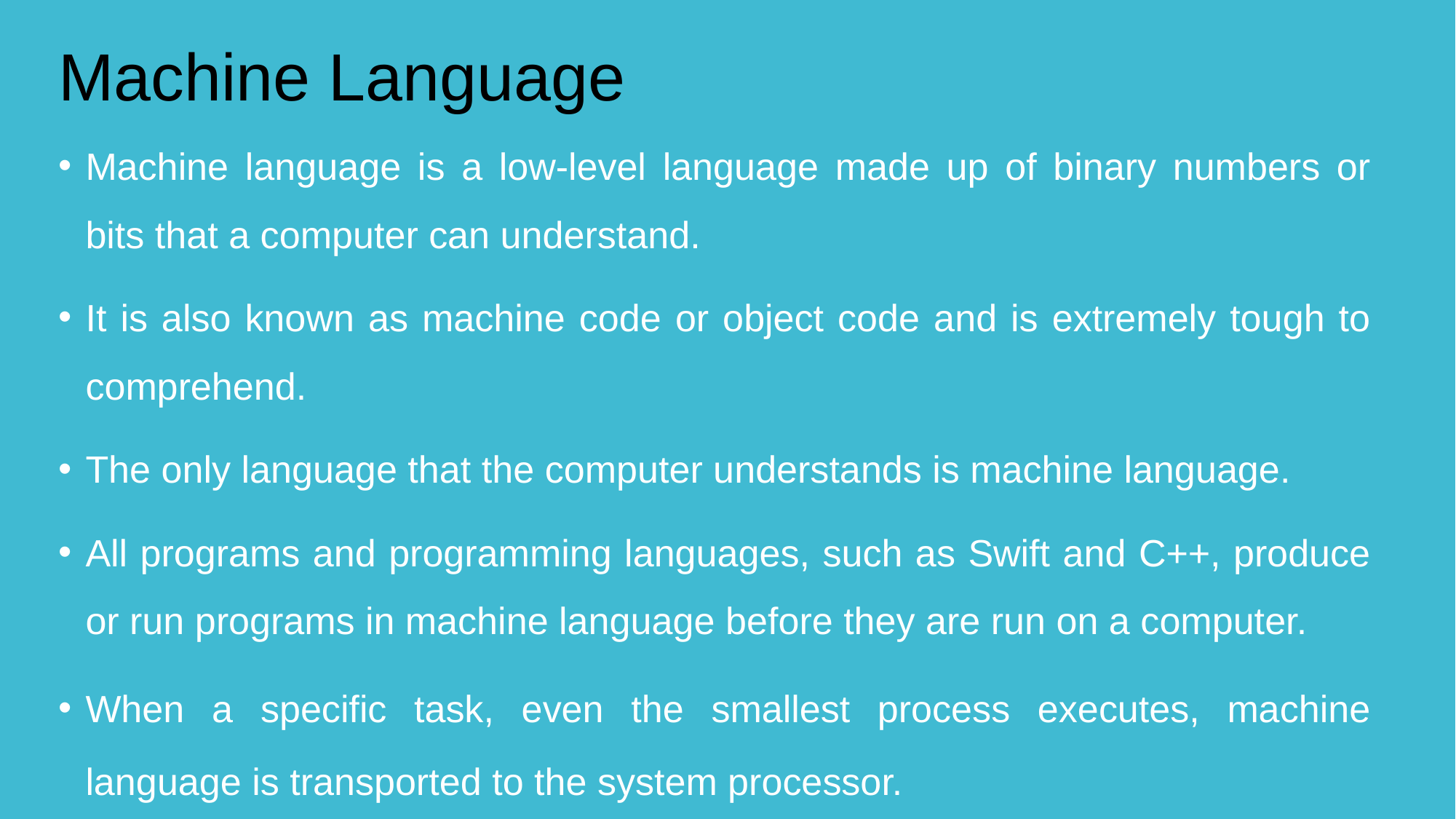

# Machine Language
Machine language is a low-level language made up of binary numbers or bits that a computer can understand.
It is also known as machine code or object code and is extremely tough to comprehend.
The only language that the computer understands is machine language.
All programs and programming languages, such as Swift and C++, produce or run programs in machine language before they are run on a computer.
When a specific task, even the smallest process executes, machine language is transported to the system processor.